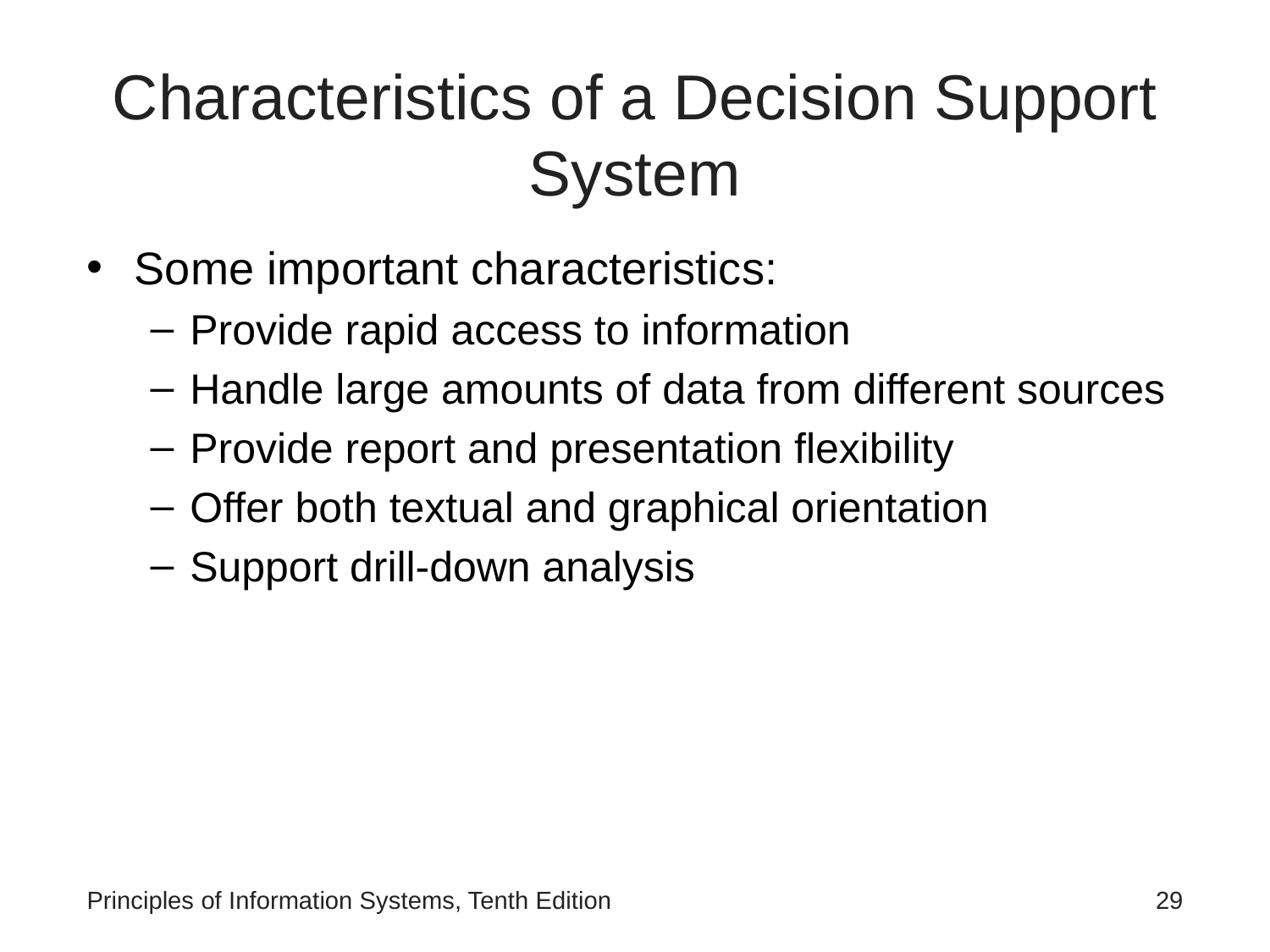

# Characteristics of a Decision Support System
Some important characteristics:
Provide rapid access to information
Handle large amounts of data from different sources
Provide report and presentation flexibility
Offer both textual and graphical orientation
Support drill-down analysis
Principles of Information Systems, Tenth Edition
29